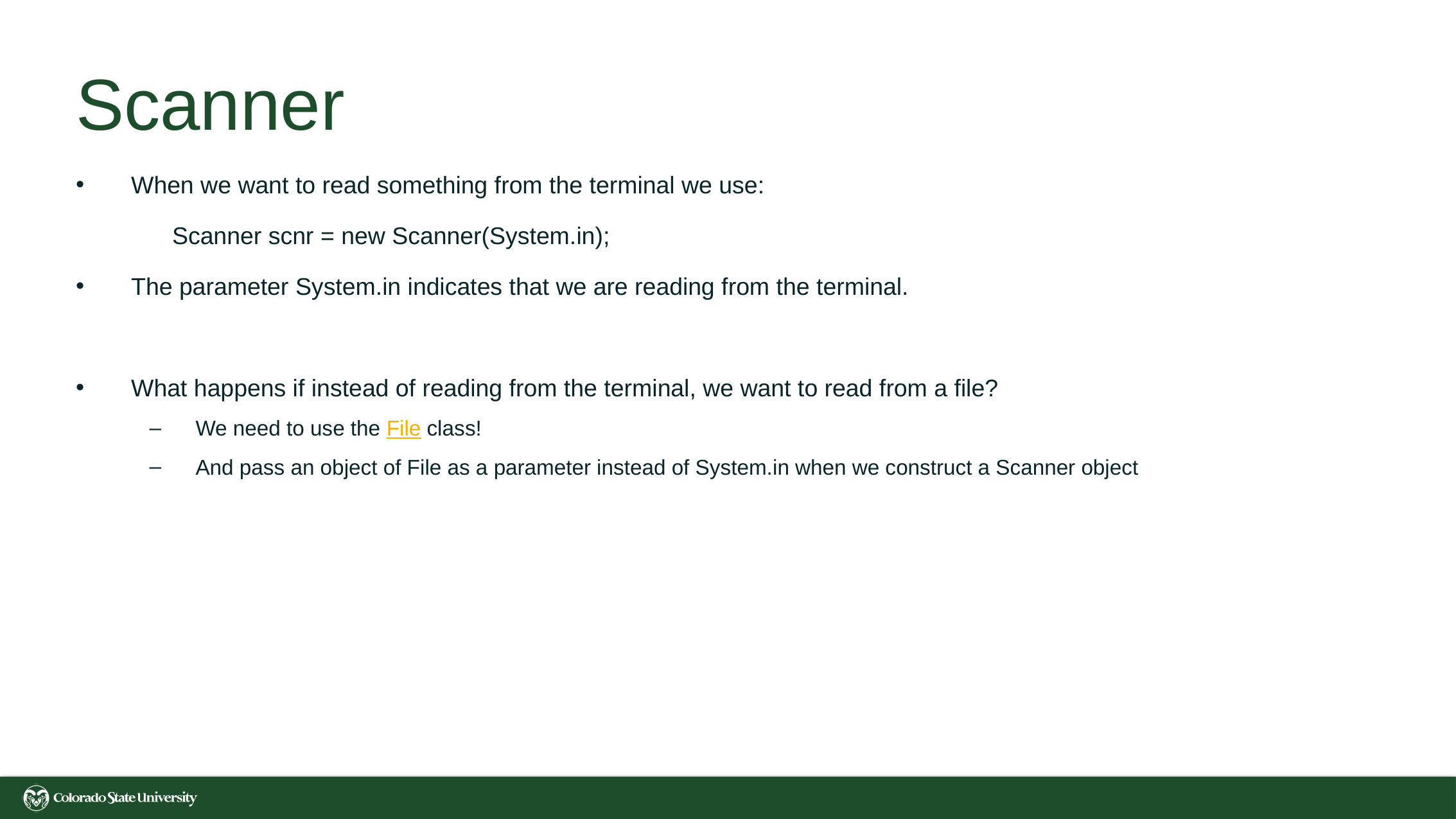

# Scanner
When we want to read something from the terminal we use:
	Scanner scnr = new Scanner(System.in);
The parameter System.in indicates that we are reading from the terminal.

What happens if instead of reading from the terminal, we want to read from a file?
We need to use the File class!
And pass an object of File as a parameter instead of System.in when we construct a Scanner object